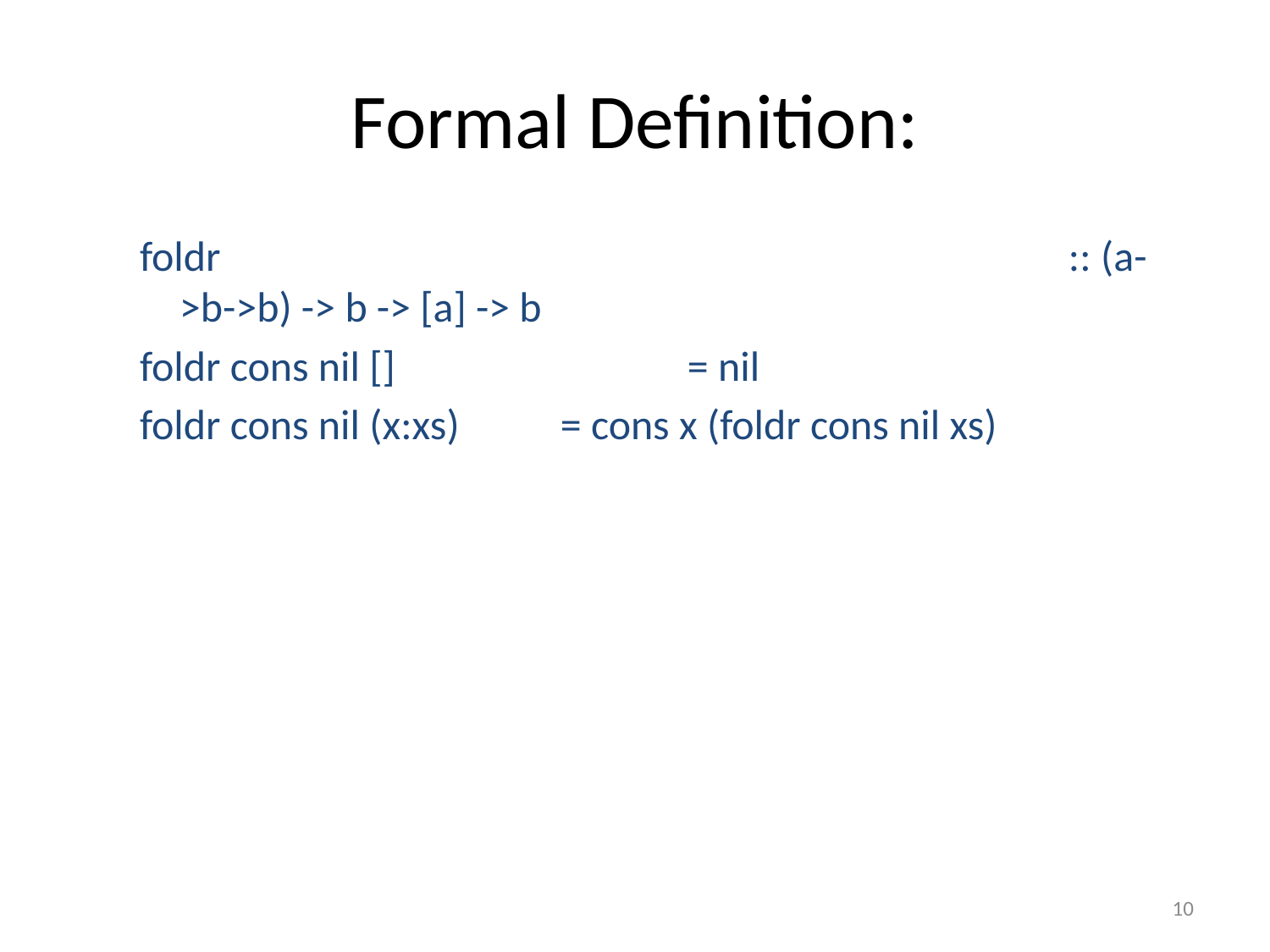

# Formal Definition:
foldr							:: (a->b->b) -> b -> [a] -> b
foldr cons nil []			= nil
foldr cons nil (x:xs)	= cons x (foldr cons nil xs)

10